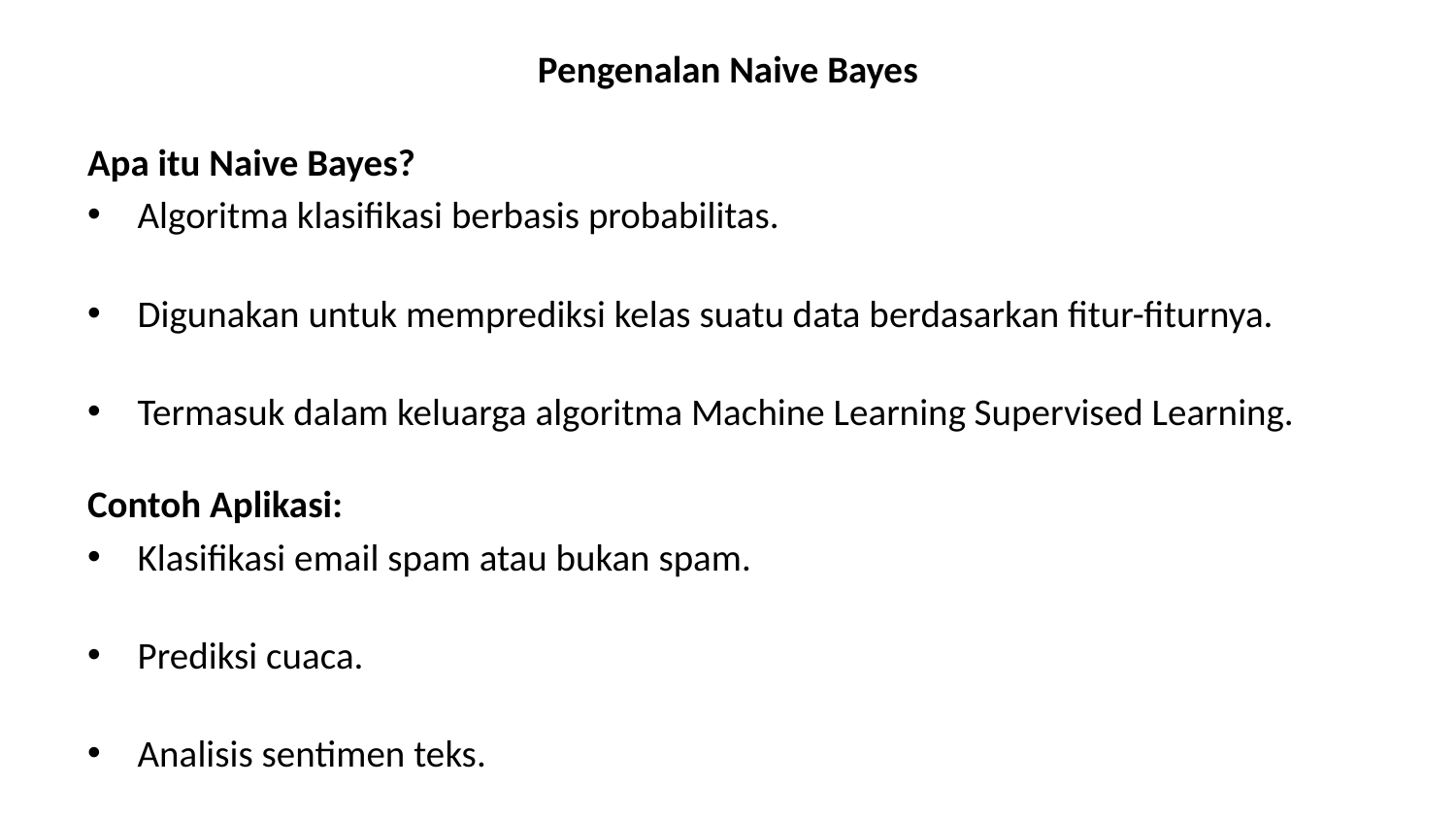

Pengenalan Naive Bayes
Apa itu Naive Bayes?
Algoritma klasifikasi berbasis probabilitas.
Digunakan untuk memprediksi kelas suatu data berdasarkan fitur-fiturnya.
Termasuk dalam keluarga algoritma Machine Learning Supervised Learning.
Contoh Aplikasi:
Klasifikasi email spam atau bukan spam.
Prediksi cuaca.
Analisis sentimen teks.